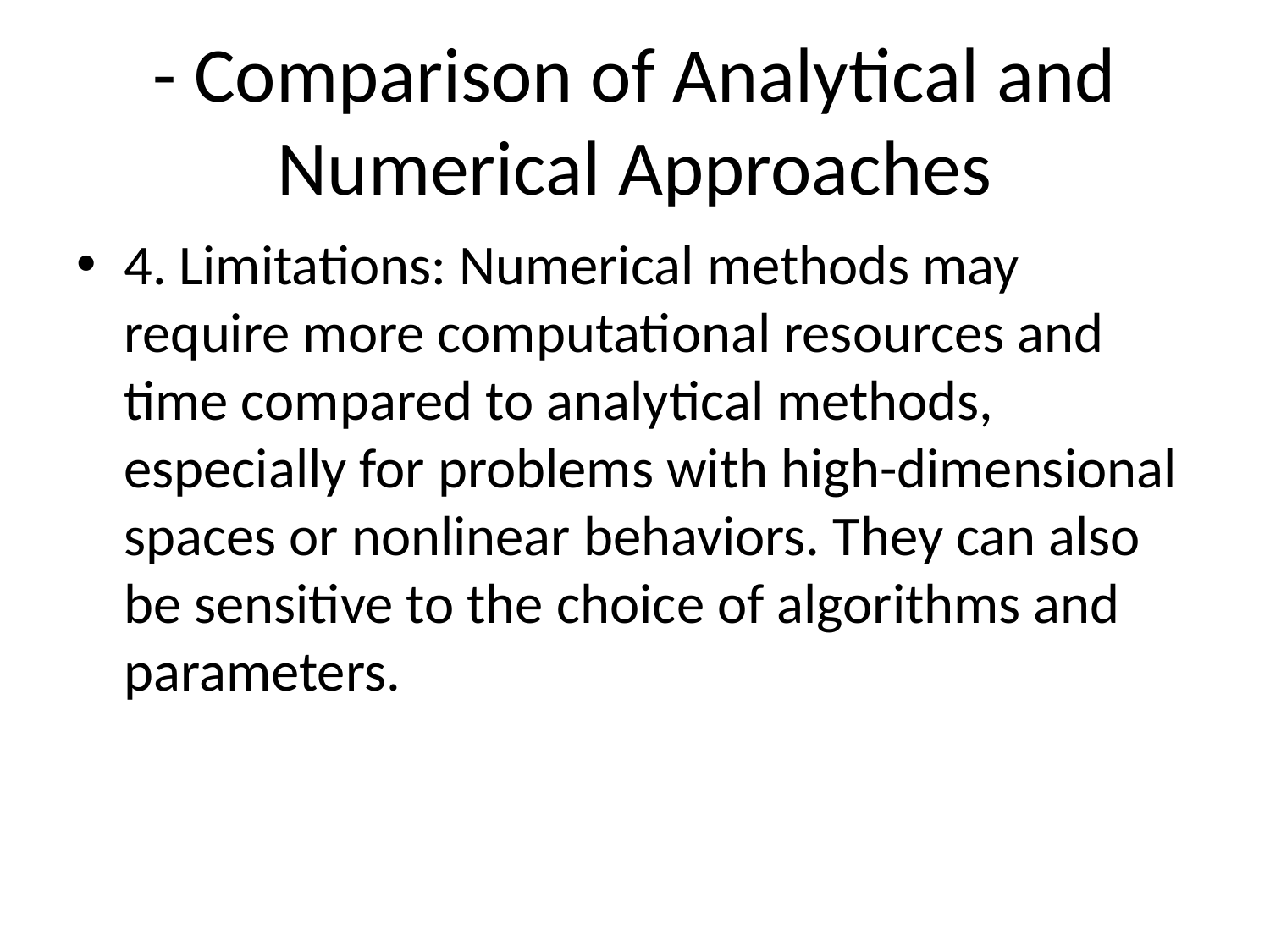

# - Comparison of Analytical and Numerical Approaches
4. Limitations: Numerical methods may require more computational resources and time compared to analytical methods, especially for problems with high-dimensional spaces or nonlinear behaviors. They can also be sensitive to the choice of algorithms and parameters.